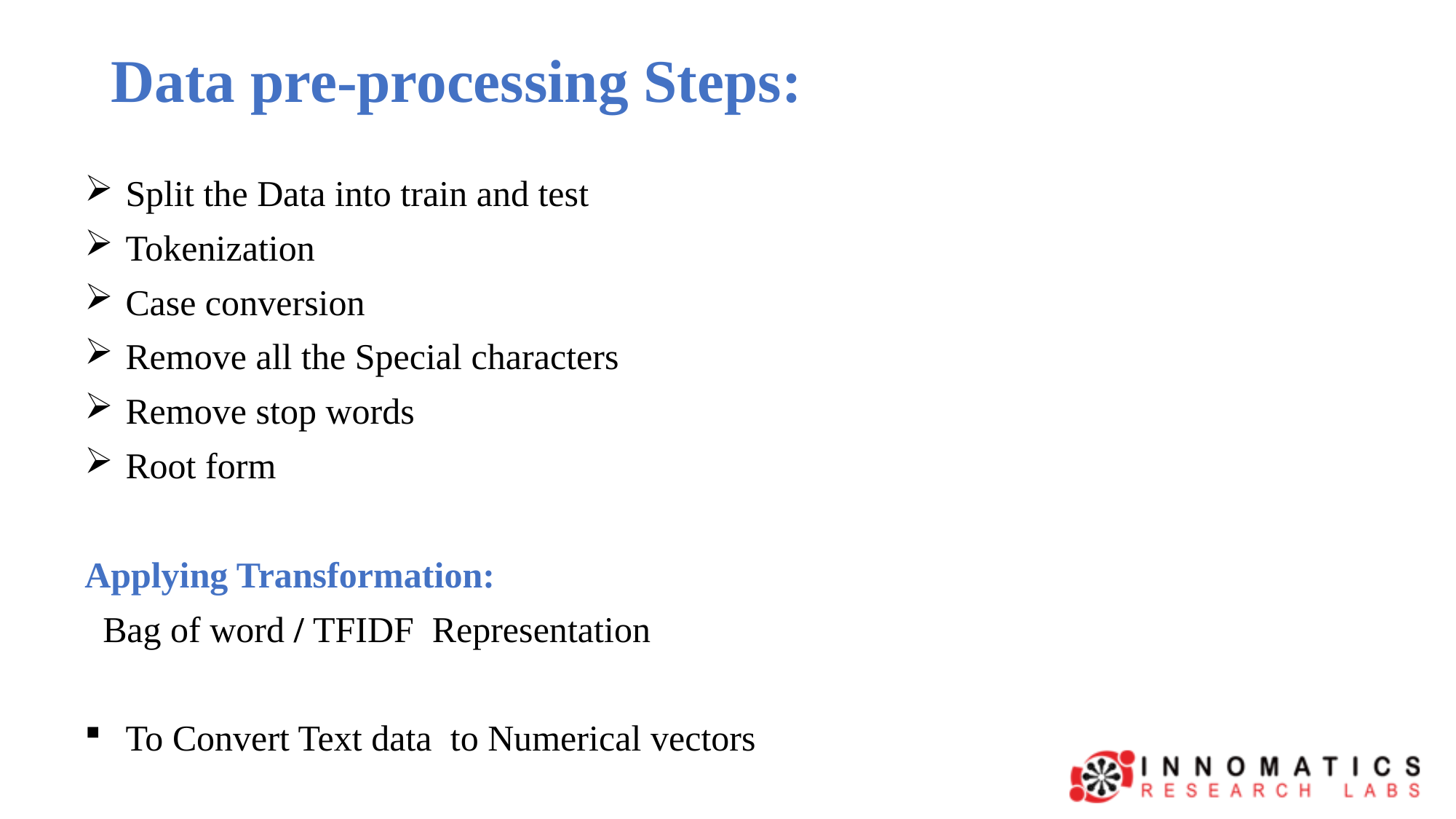

# Data pre-processing Steps:
Split the Data into train and test
Tokenization
Case conversion
Remove all the Special characters
Remove stop words
Root form

Applying Transformation:
  Bag of word / TFIDF  Representation

To Convert Text data  to Numerical vectors